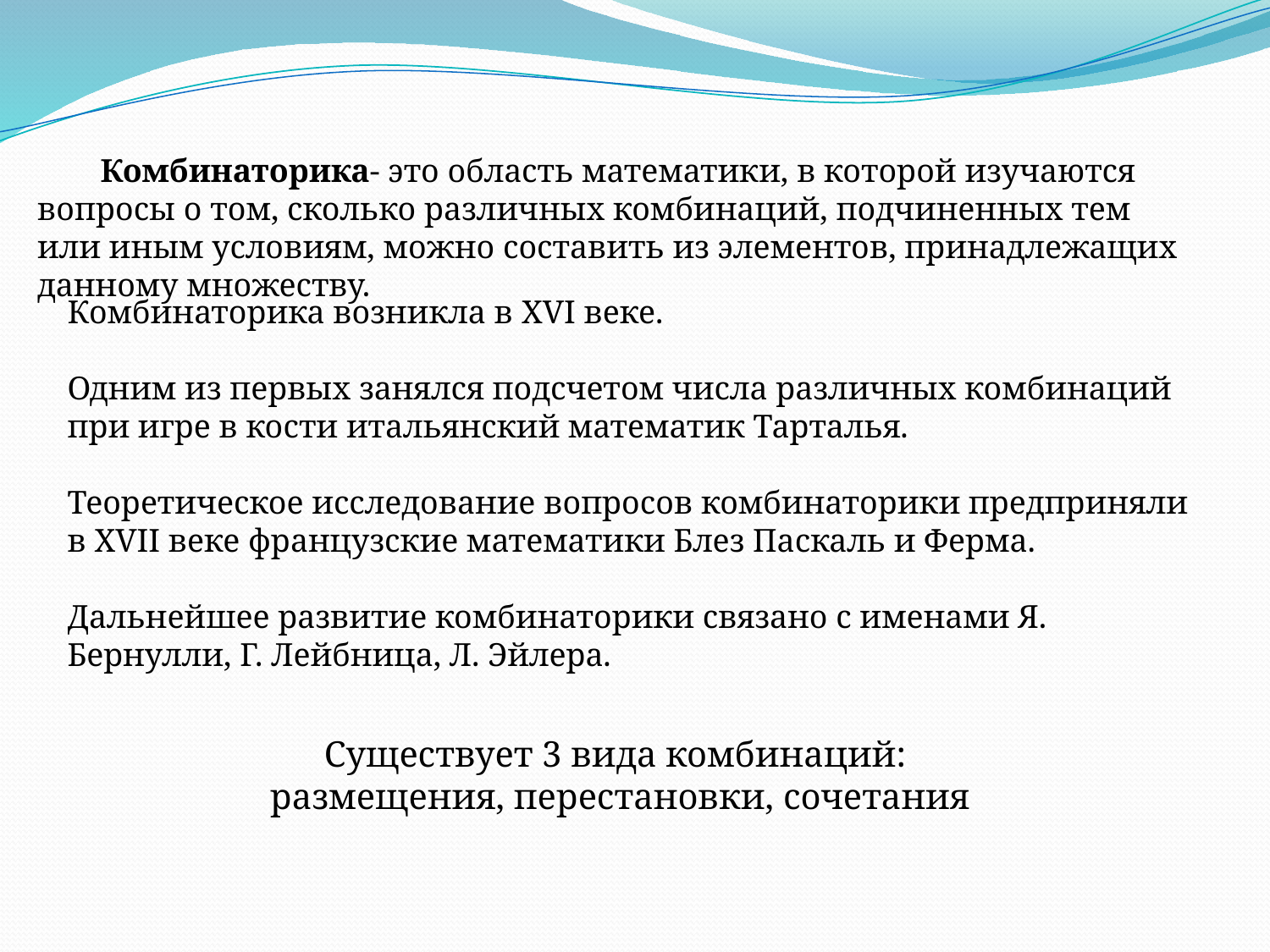

Комбинаторика- это область математики, в которой изучаются вопросы о том, сколько различных комбинаций, подчиненных тем или иным условиям, можно составить из элементов, принадлежащих данному множеству.

Комбинаторика возникла в XVI веке.

Одним из первых занялся подсчетом числа различных комбинаций при игре в кости итальянский математик Тарталья.

Теоретическое исследование вопросов комбинаторики предприняли в XVII веке французские математики Блез Паскаль и Ферма.

Дальнейшее развитие комбинаторики связано с именами Я. Бернулли, Г. Лейбница, Л. Эйлера.
Существует 3 вида комбинаций:
размещения, перестановки, сочетания